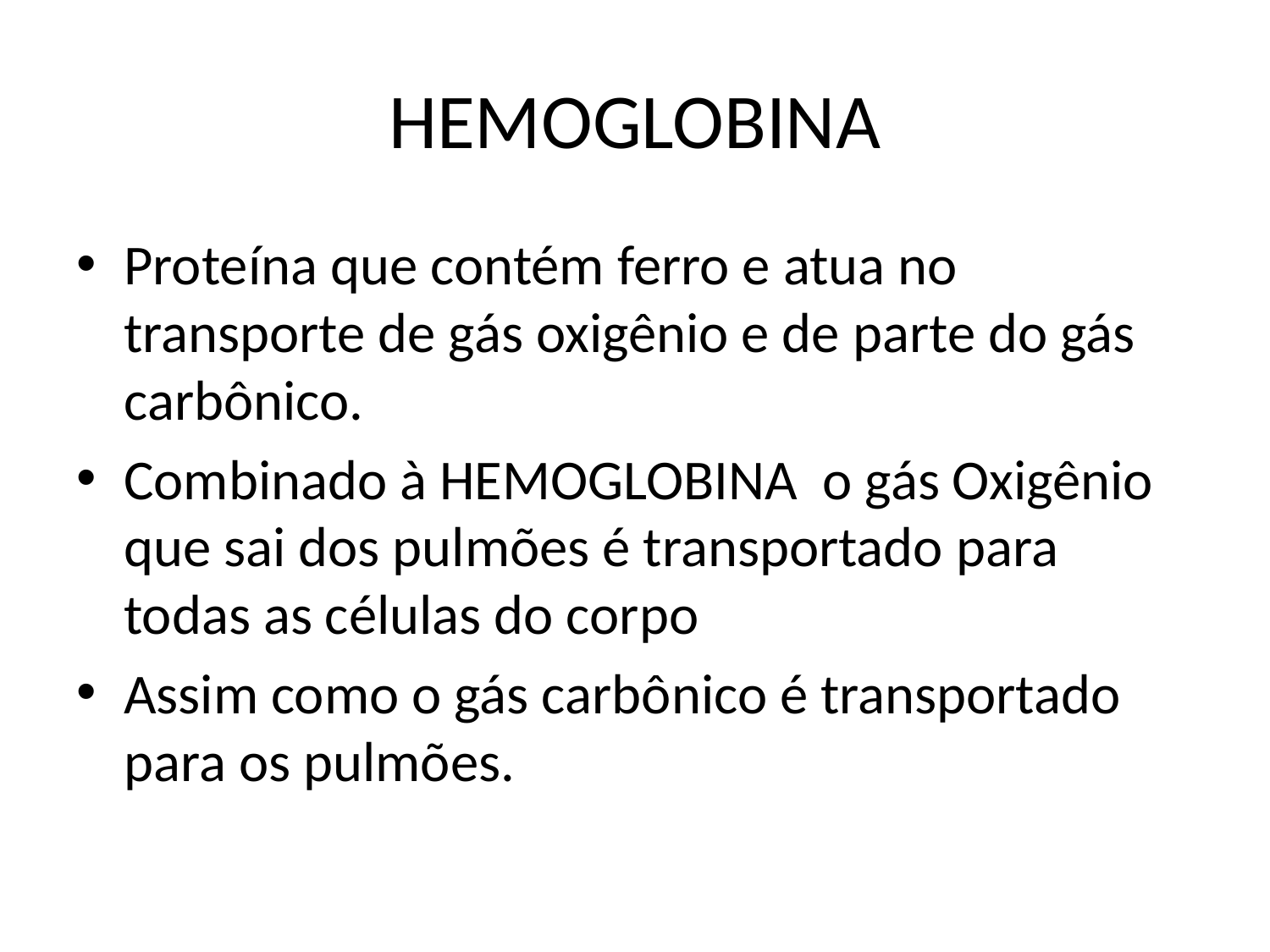

# HEMOGLOBINA
Proteína que contém ferro e atua no transporte de gás oxigênio e de parte do gás carbônico.
Combinado à HEMOGLOBINA  o gás Oxigênio que sai dos pulmões é transportado para todas as células do corpo
Assim como o gás carbônico é transportado para os pulmões.